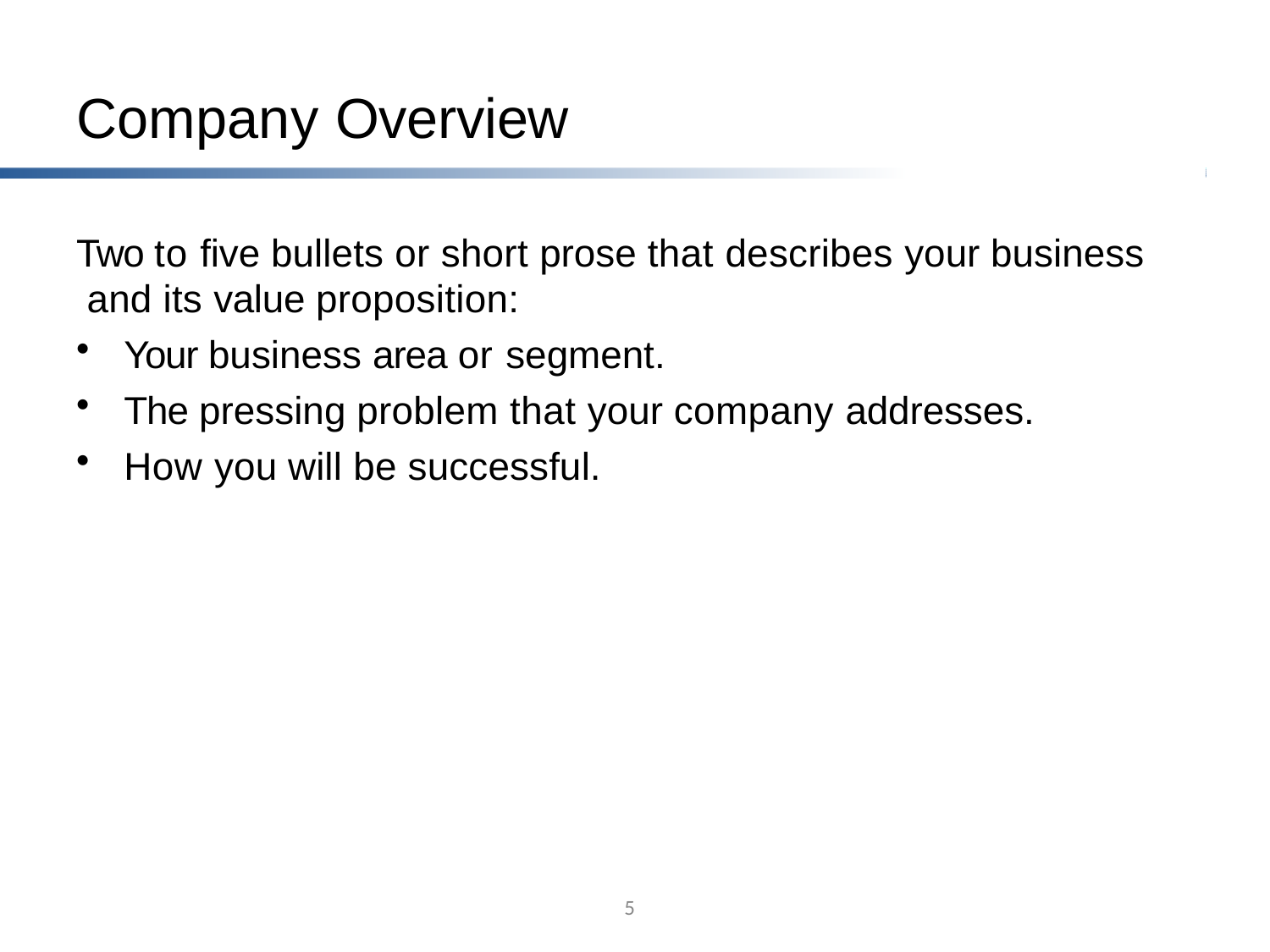

# Company Overview

Two to five bullets or short prose that describes your business  and its value proposition:
Your business area or segment.
The pressing problem that your company addresses.
How you will be successful.
5